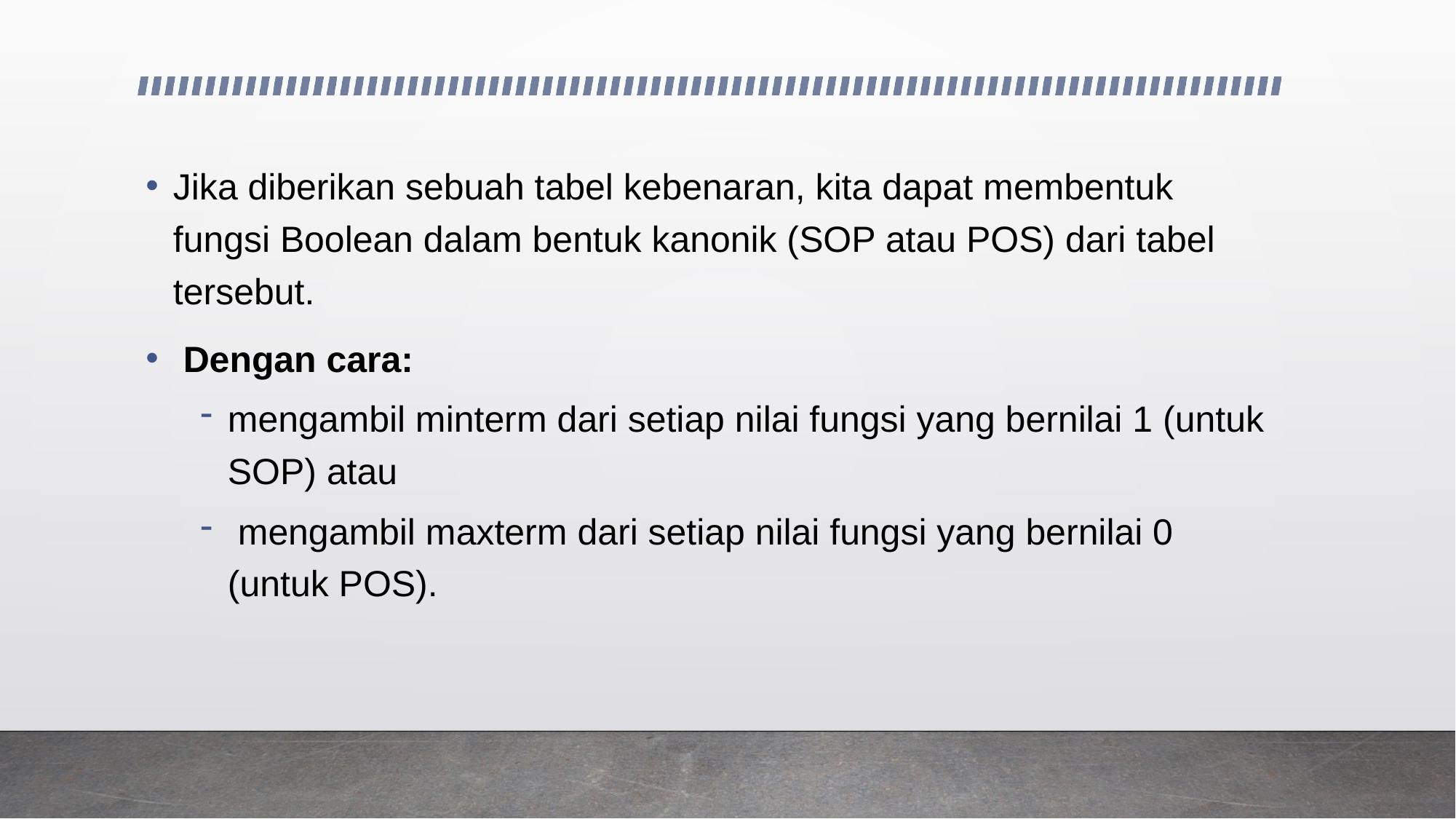

Jika diberikan sebuah tabel kebenaran, kita dapat membentuk fungsi Boolean dalam bentuk kanonik (SOP atau POS) dari tabel tersebut.
 Dengan cara:
mengambil minterm dari setiap nilai fungsi yang bernilai 1 (untuk SOP) atau
 mengambil maxterm dari setiap nilai fungsi yang bernilai 0 (untuk POS).